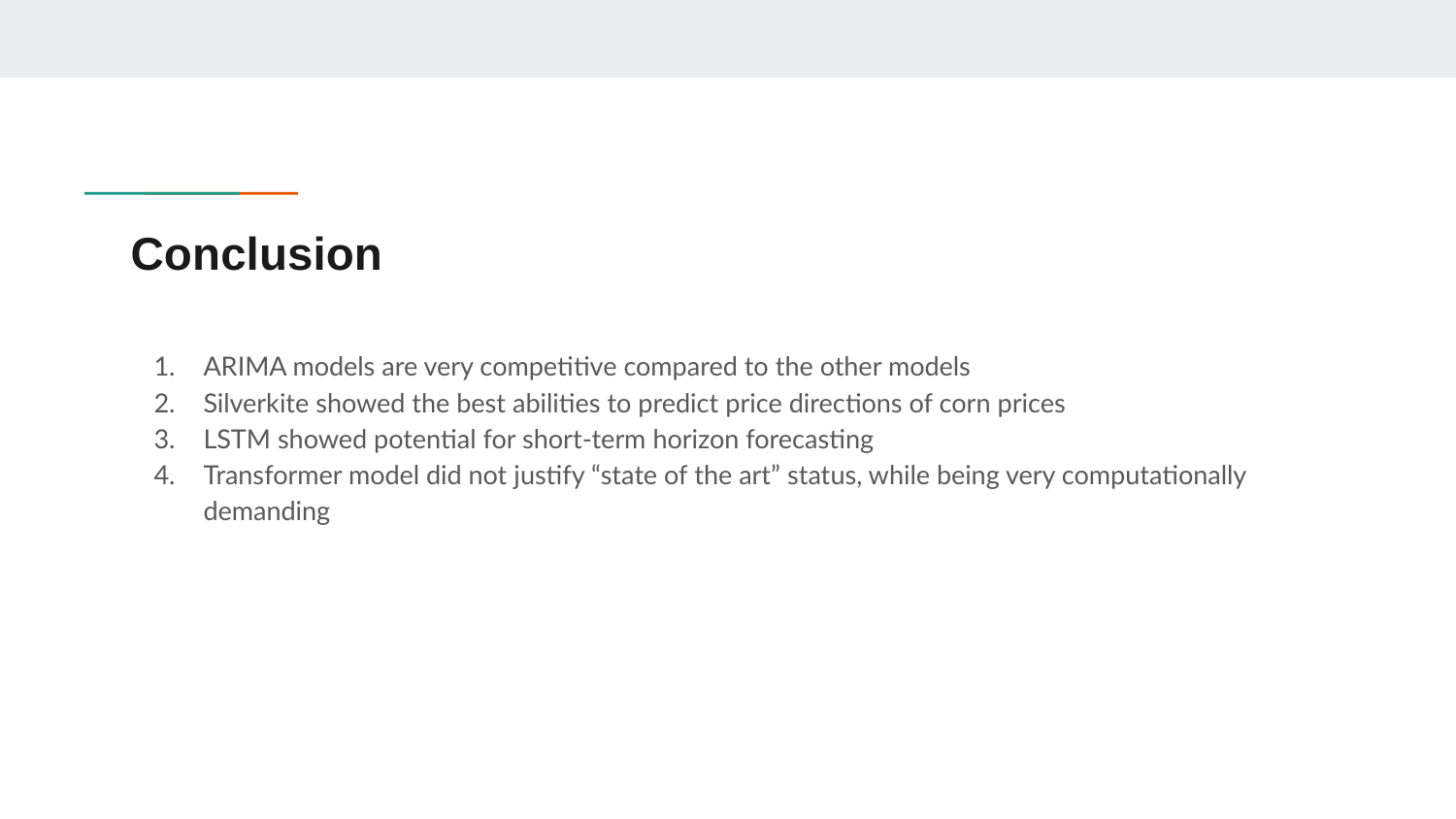

# Conclusion
ARIMA models are very competitive compared to the other models
Silverkite showed the best abilities to predict price directions of corn prices
LSTM showed potential for short-term horizon forecasting
Transformer model did not justify “state of the art” status, while being very computationally demanding